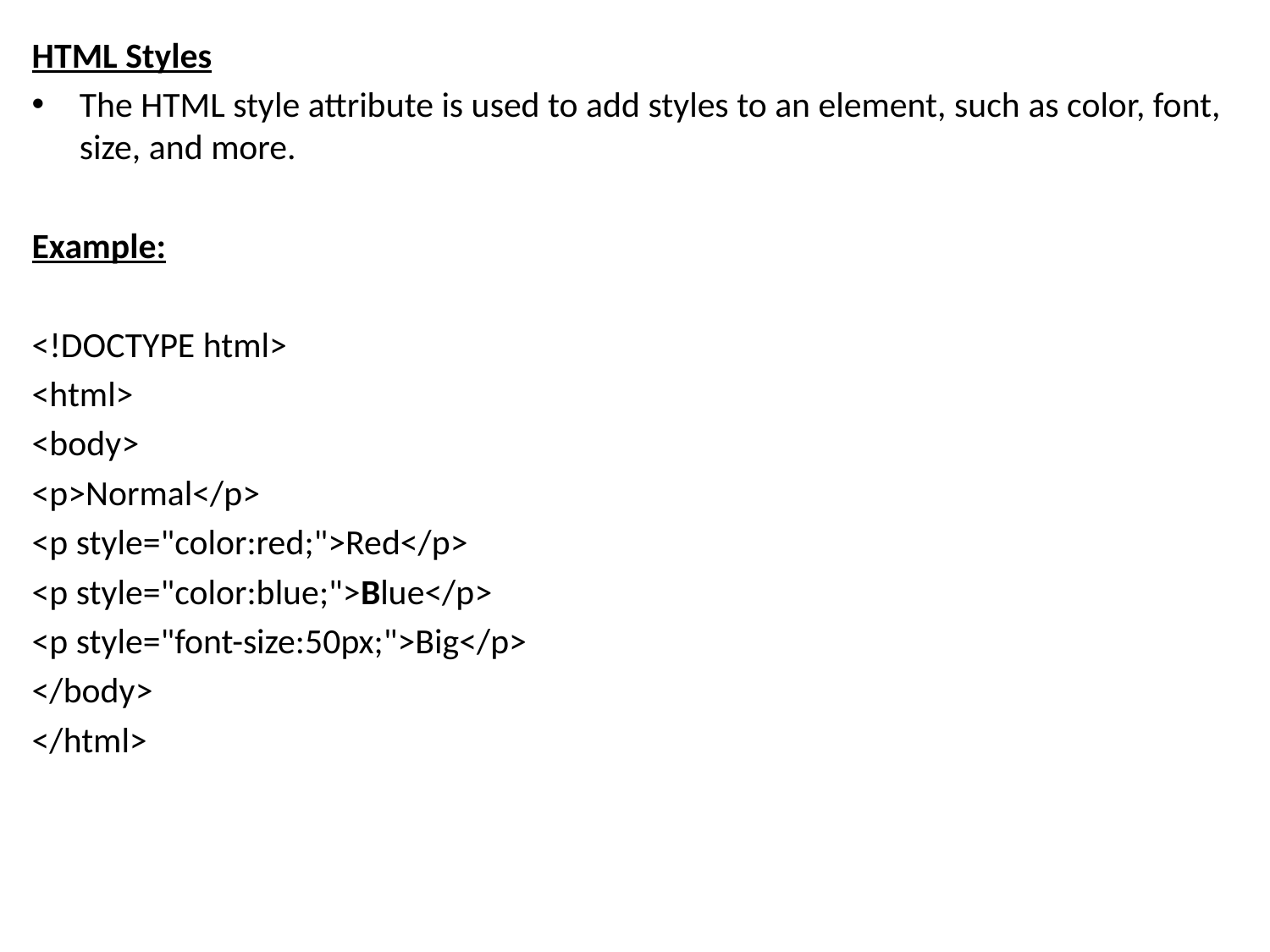

HTML Styles
The HTML style attribute is used to add styles to an element, such as color, font, size, and more.

Example:

<!DOCTYPE html>
<html>
<body>
<p>Normal</p>
<p style="color:red;">Red</p>
<p style="color:blue;">Blue</p>
<p style="font-size:50px;">Big</p>
</body>
</html>